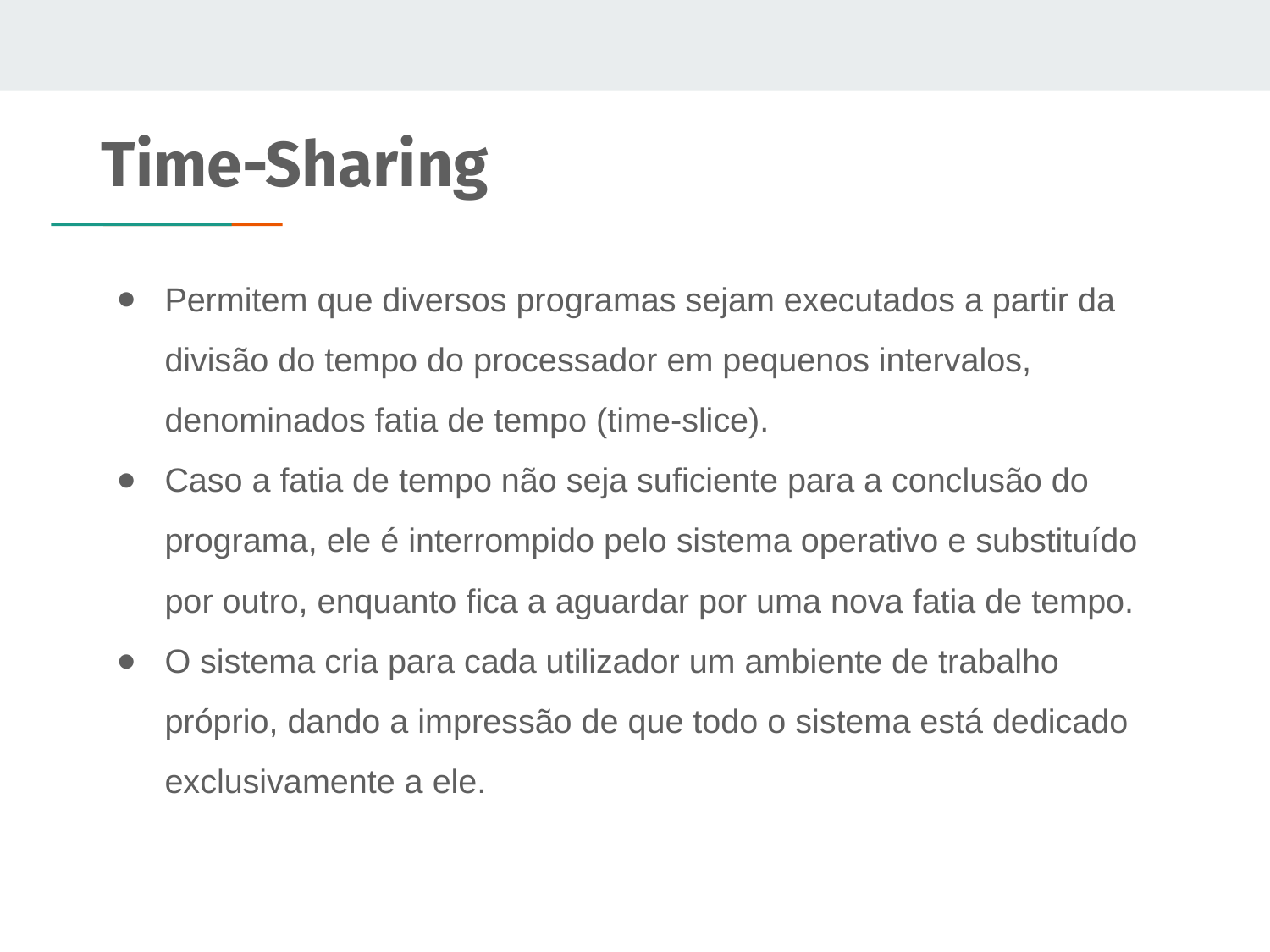

# Time-Sharing
Permitem que diversos programas sejam executados a partir da divisão do tempo do processador em pequenos intervalos, denominados fatia de tempo (time-slice).
Caso a fatia de tempo não seja suficiente para a conclusão do programa, ele é interrompido pelo sistema operativo e substituído por outro, enquanto fica a aguardar por uma nova fatia de tempo.
O sistema cria para cada utilizador um ambiente de trabalho próprio, dando a impressão de que todo o sistema está dedicado exclusivamente a ele.